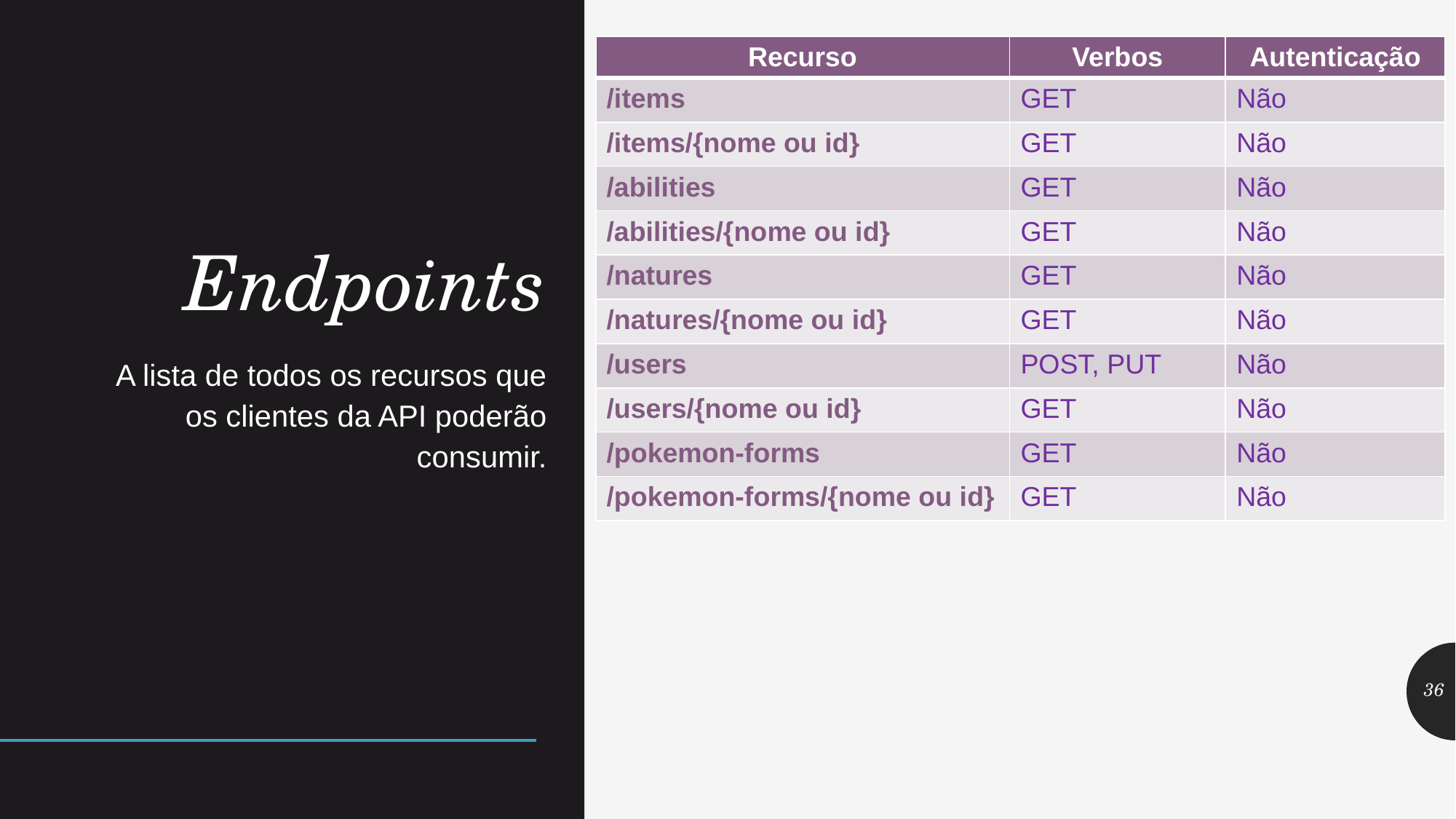

| Recurso | Verbos | Autenticação |
| --- | --- | --- |
| /items | GET | Não |
| /items/{nome ou id} | GET | Não |
| /abilities | GET | Não |
| /abilities/{nome ou id} | GET | Não |
| /natures | GET | Não |
| /natures/{nome ou id} | GET | Não |
| /users | POST, PUT | Não |
| /users/{nome ou id} | GET | Não |
| /pokemon-forms | GET | Não |
| /pokemon-forms/{nome ou id} | GET | Não |
# Endpoints
A lista de todos os recursos que os clientes da API poderão consumir.
36